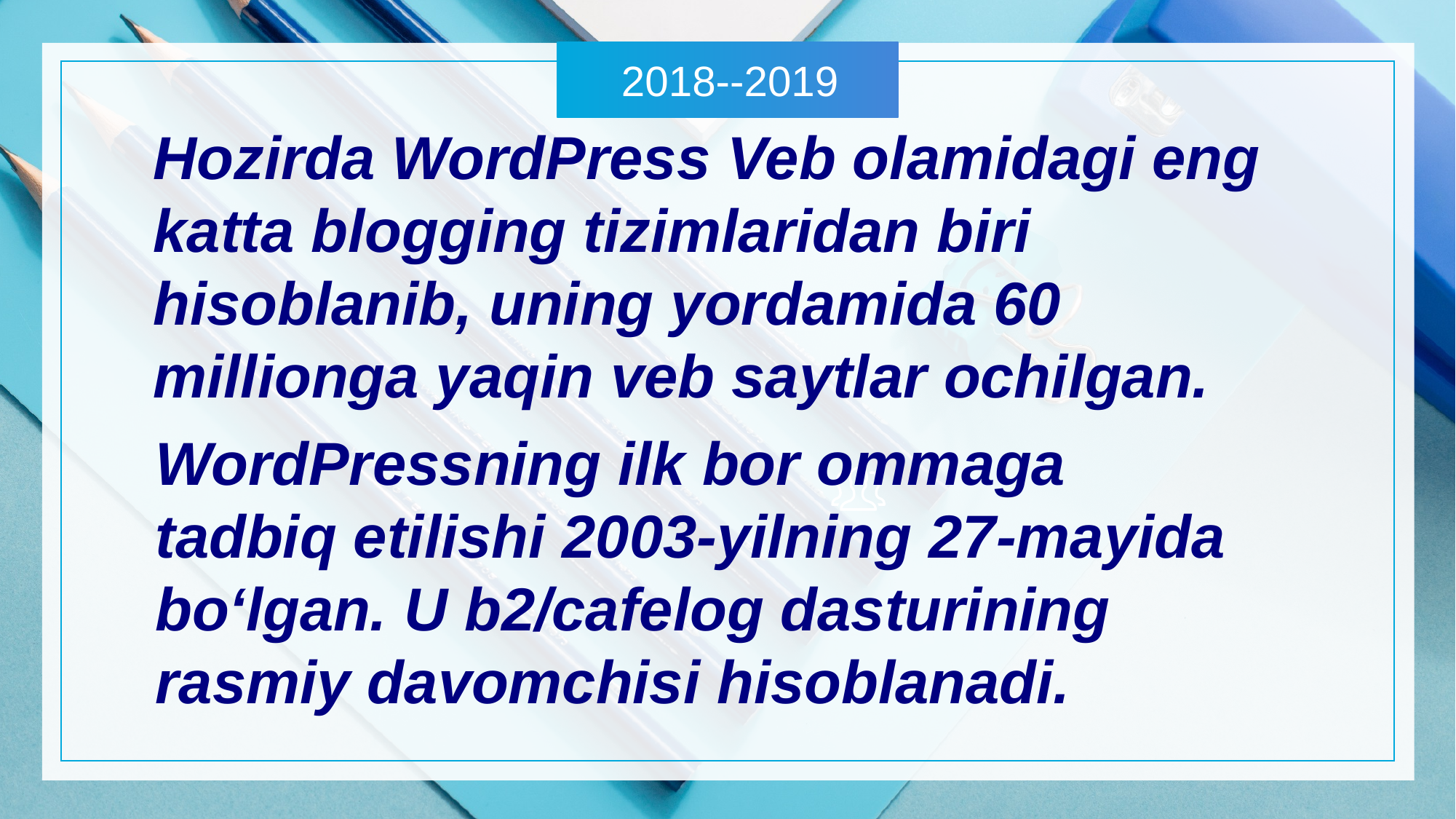

Hozirda WordPress Veb olamidagi eng katta blogging tizimlaridan biri hisoblanib, uning yordamida 60 millionga yaqin veb saytlar ochilgan.
WordPressning ilk bor ommaga tadbiq etilishi 2003-yilning 27-mayida boʻlgan. U b2/cafelog dasturining rasmiy davomchisi hisoblanadi.